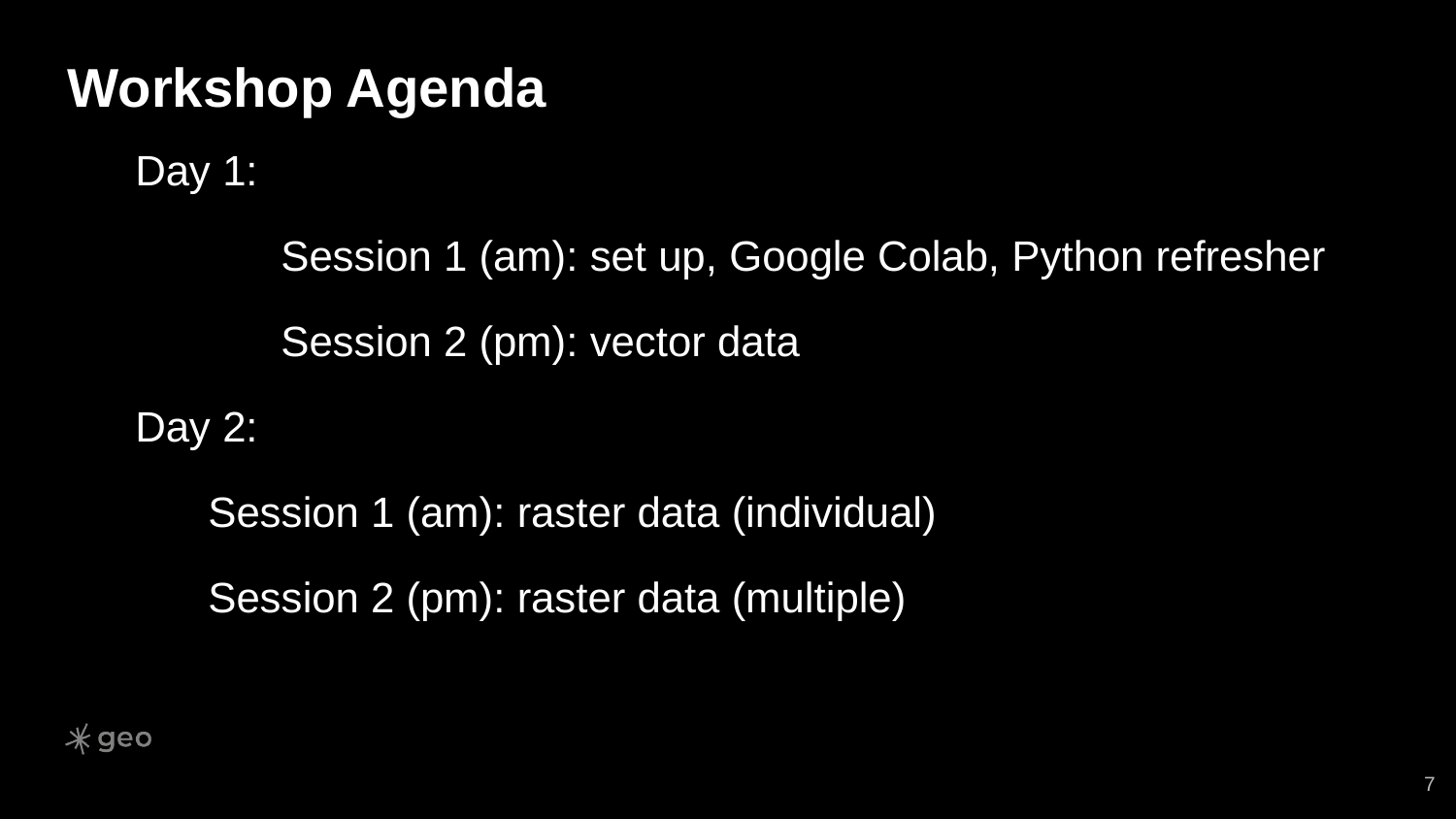

# Workshop Agenda
Day 1:
	Session 1 (am): set up, Google Colab, Python refresher
	Session 2 (pm): vector data
Day 2:
Session 1 (am): raster data (individual)
Session 2 (pm): raster data (multiple)
7